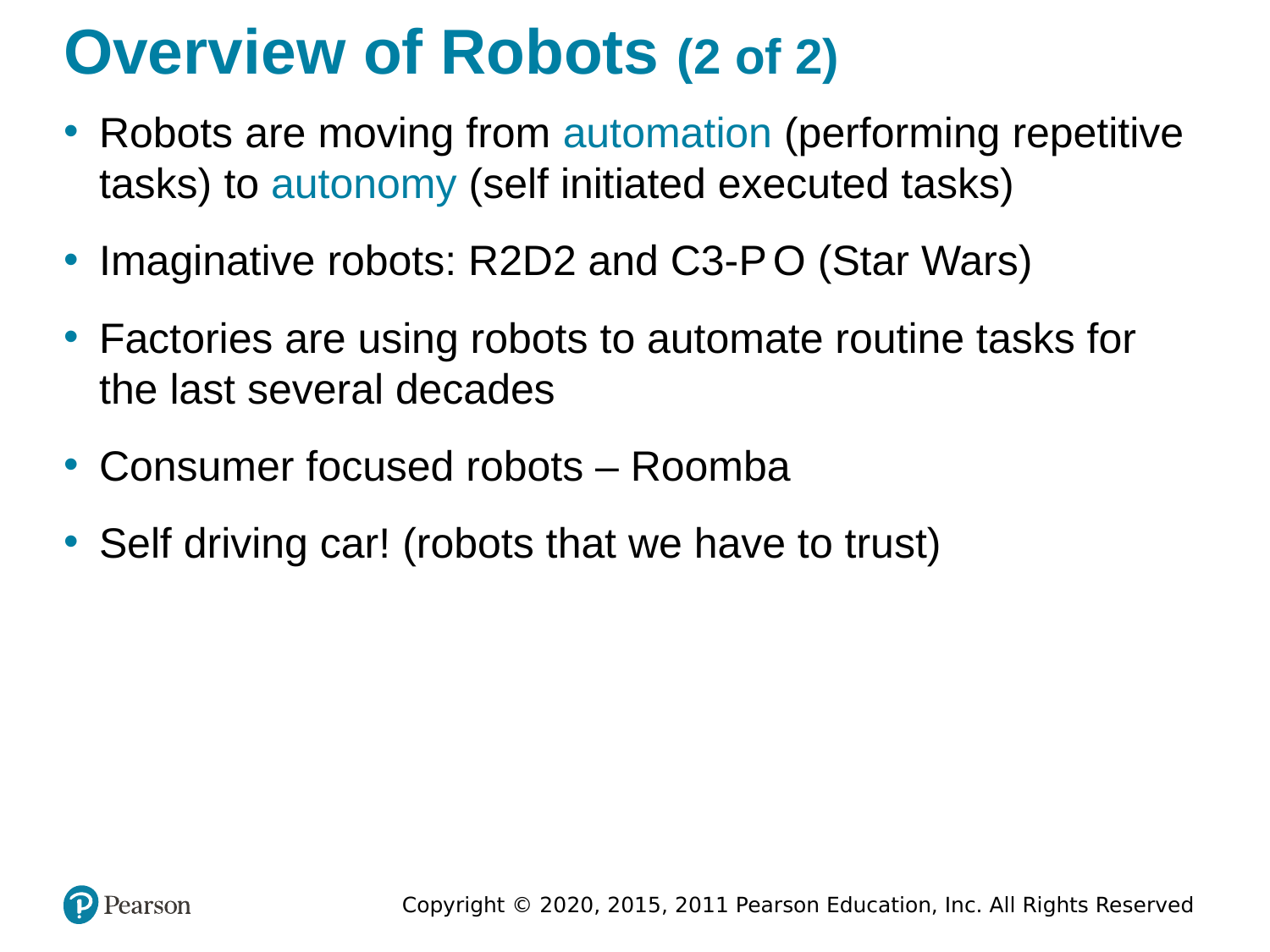

# Overview of Robots (2 of 2)
Robots are moving from automation (performing repetitive tasks) to autonomy (self initiated executed tasks)
Imaginative robots: R2D2 and C3-P O (Star Wars)
Factories are using robots to automate routine tasks for the last several decades
Consumer focused robots – Roomba
Self driving car! (robots that we have to trust)